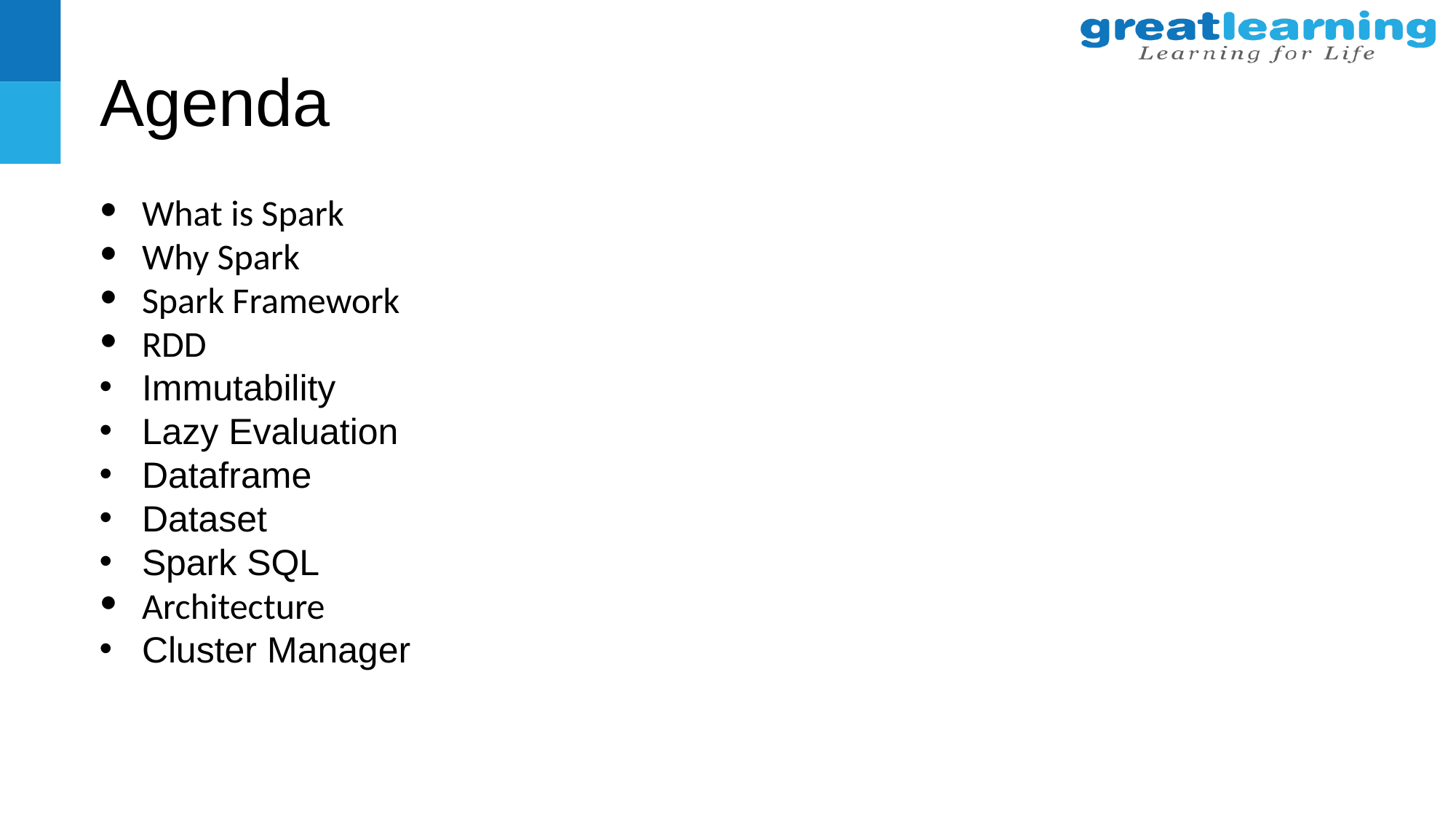

# Agenda
What is Spark
Why Spark
Spark Framework
RDD
Immutability
Lazy Evaluation
Dataframe
Dataset
Spark SQL
Architecture
Cluster Manager